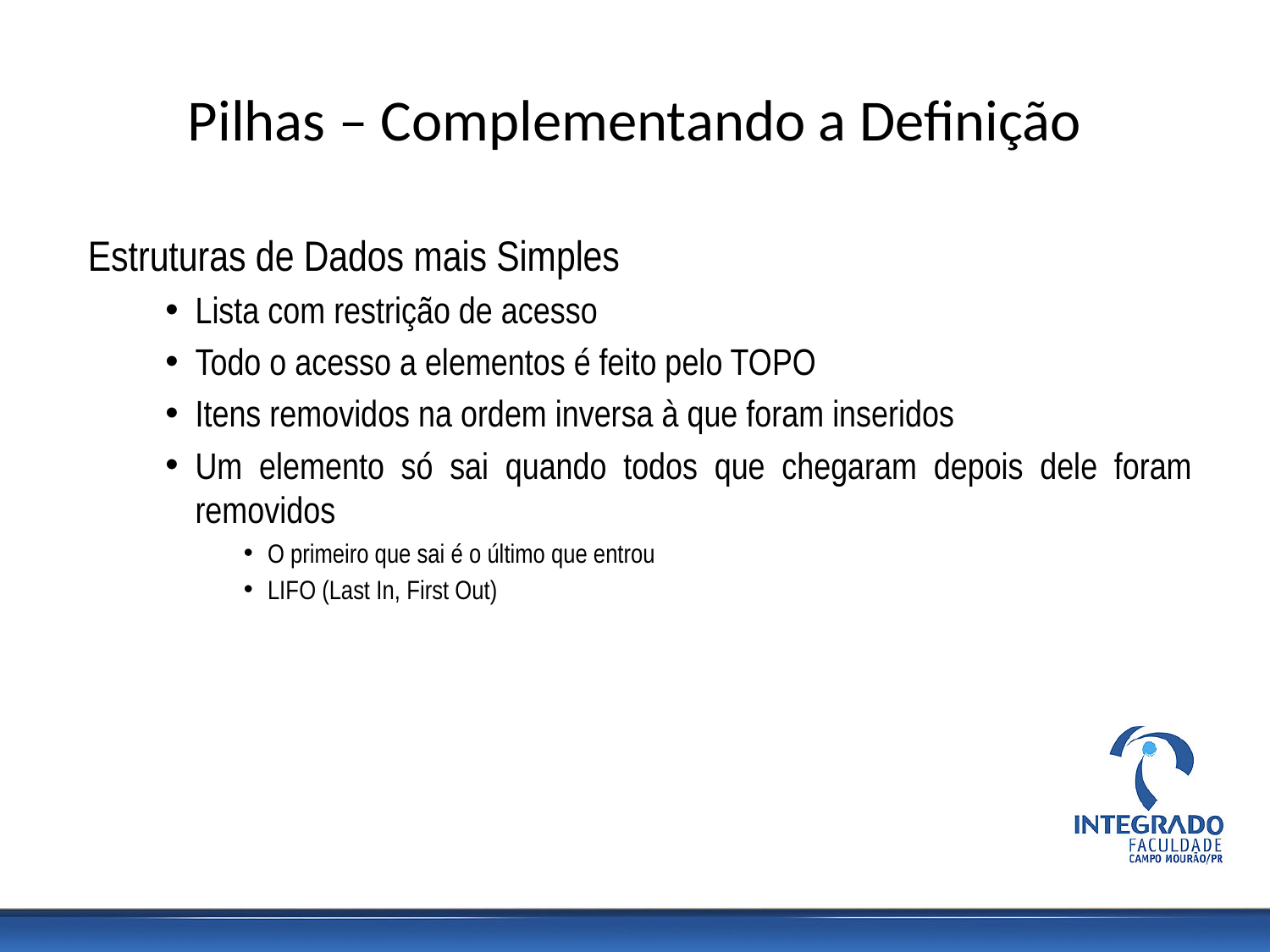

# Pilhas – Complementando a Definição
Estruturas de Dados mais Simples
Lista com restrição de acesso
Todo o acesso a elementos é feito pelo TOPO
Itens removidos na ordem inversa à que foram inseridos
Um elemento só sai quando todos que chegaram depois dele foram removidos
O primeiro que sai é o último que entrou
LIFO (Last In, First Out)‏